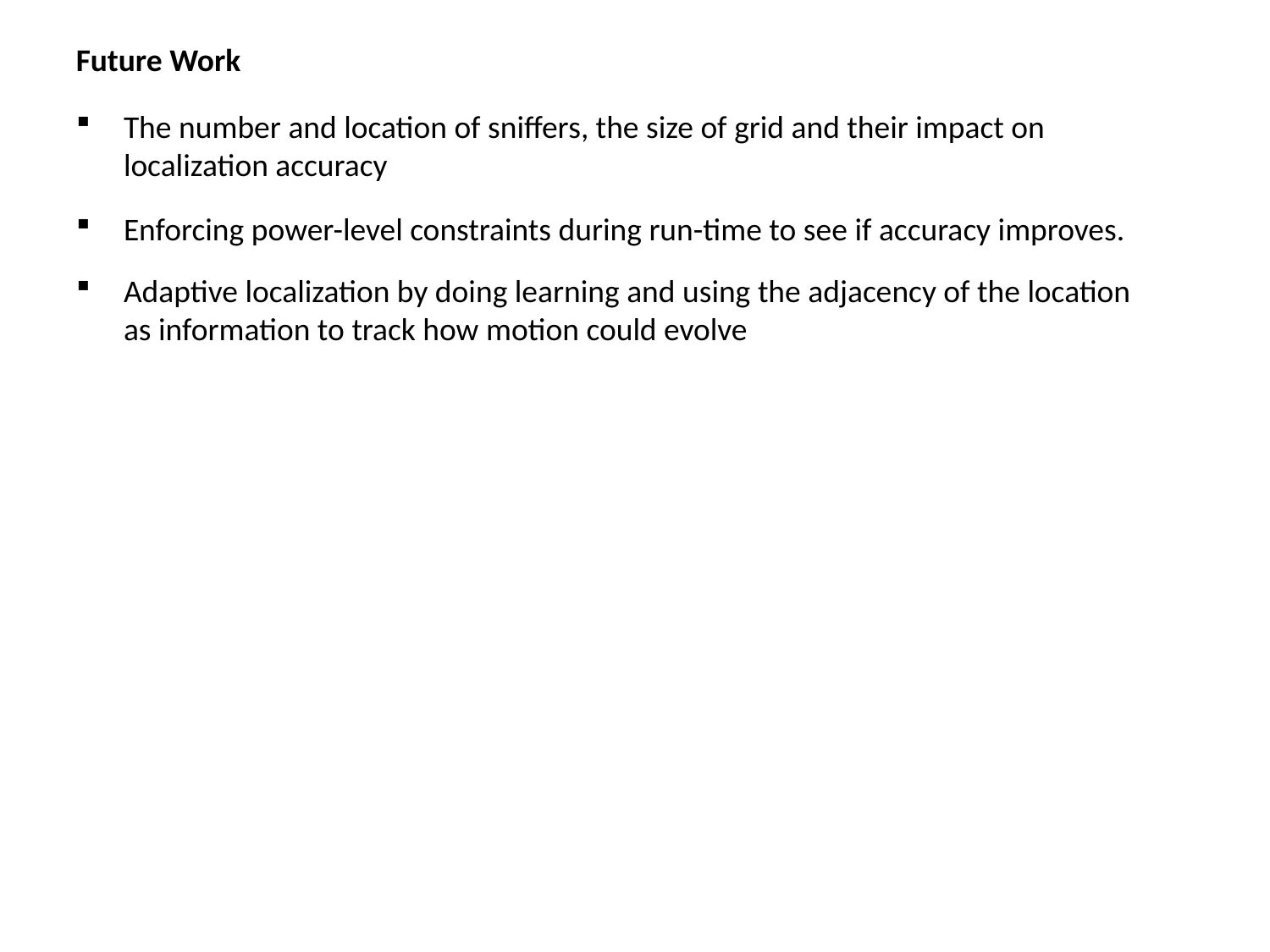

Future Work
The number and location of sniffers, the size of grid and their impact on localization accuracy
Enforcing power-level constraints during run-time to see if accuracy improves.
Adaptive localization by doing learning and using the adjacency of the location as information to track how motion could evolve